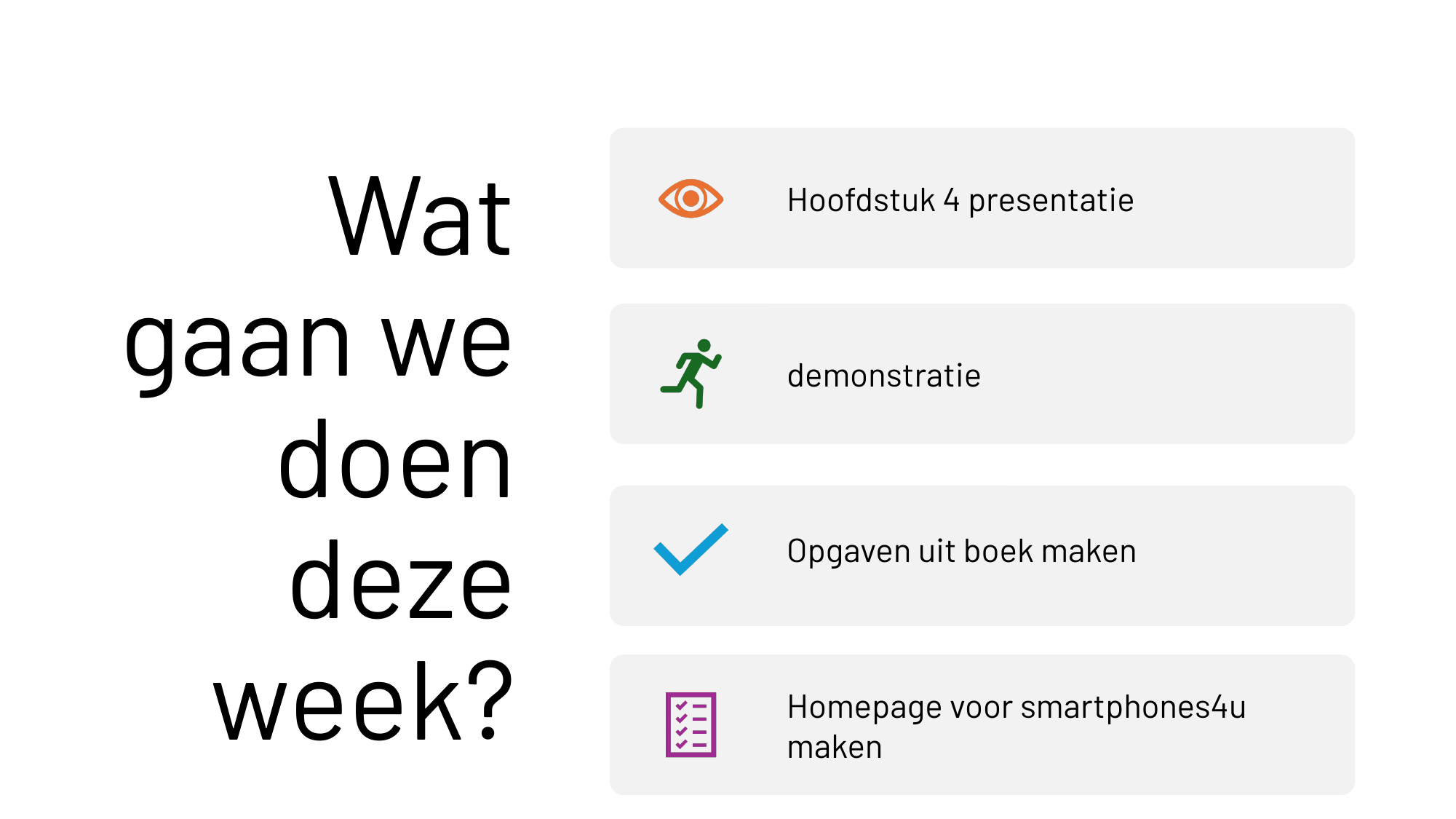

# Wat gaan we doen deze week?
Hoofdstuk 4 presentatie
demonstratie
Opgaven uit boek maken
Homepage voor smartphones4u maken